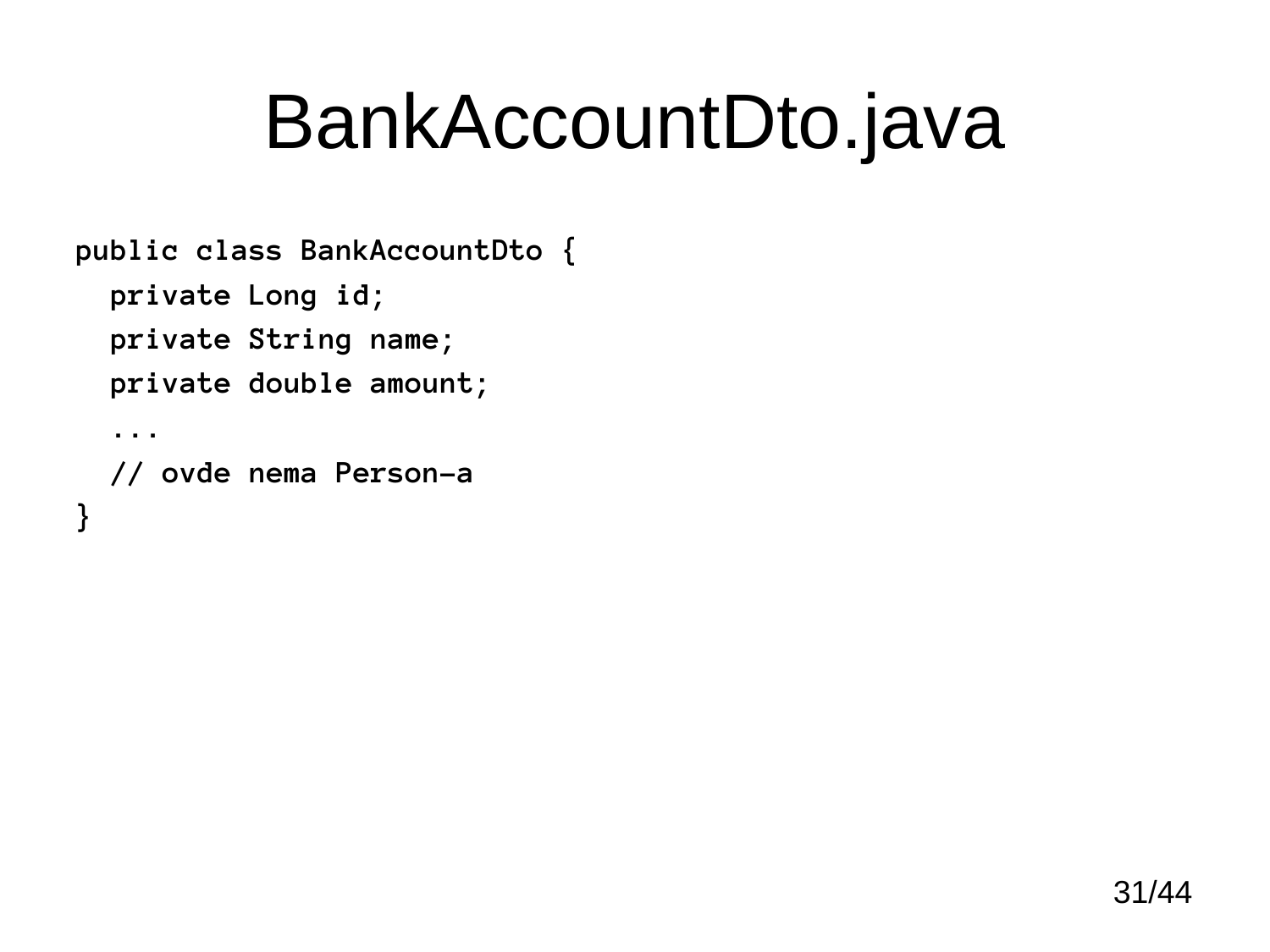

# BankAccountDto.java
public class BankAccountDto {
  private Long id;
  private String name;
  private double amount;
  ...
  // ovde nema Person-a
}